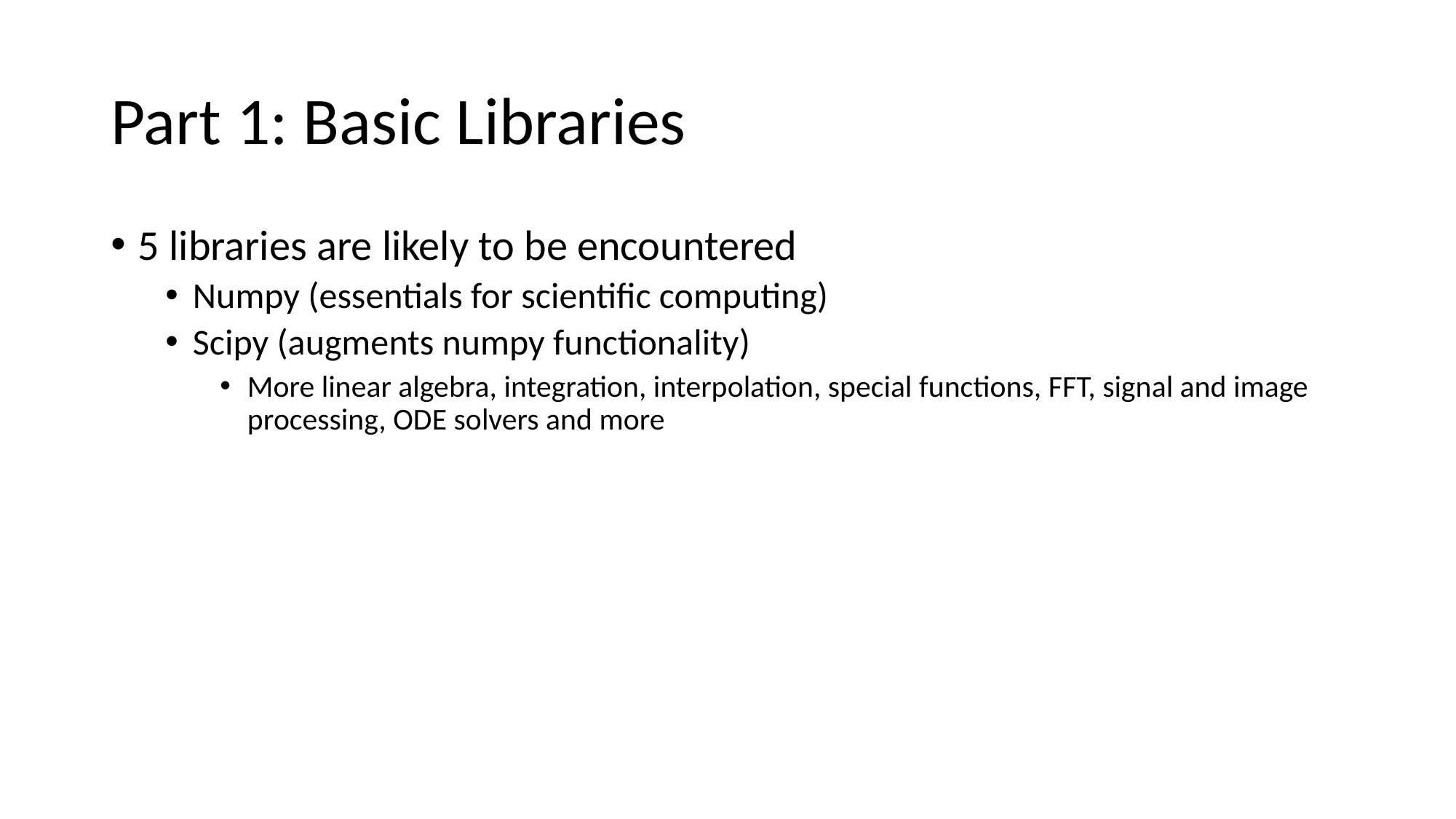

# Part 1: Basic Libraries
5 libraries are likely to be encountered
Numpy (essentials for scientific computing)
Scipy (augments numpy functionality)
More linear algebra, integration, interpolation, special functions, FFT, signal and image processing, ODE solvers and more